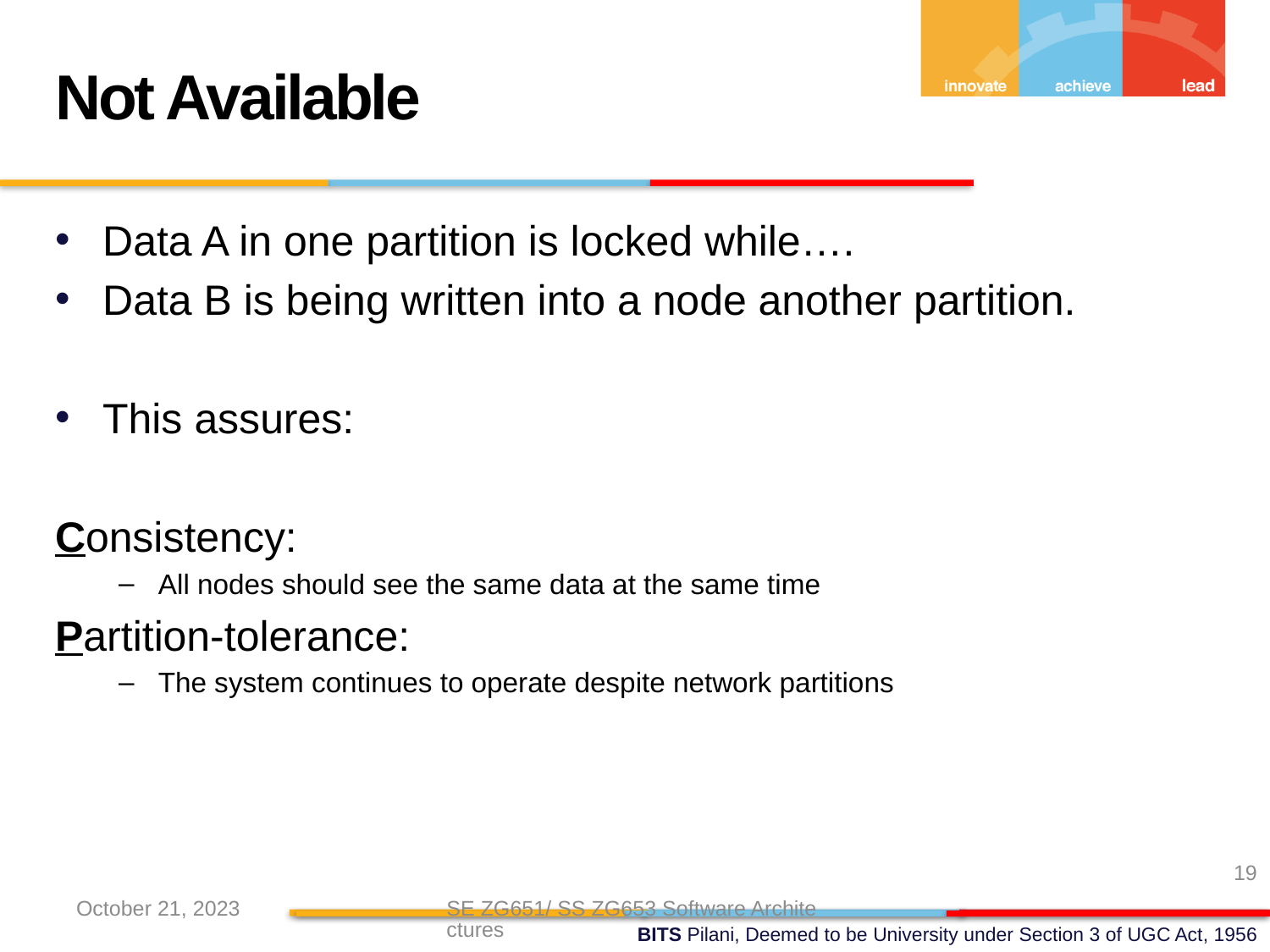

Not Available
Data A in one partition is locked while….
Data B is being written into a node another partition.

This assures:

Consistency:
All nodes should see the same data at the same time
Partition-tolerance:
The system continues to operate despite network partitions

19
October 21, 2023
SE ZG651/ SS ZG653 Software Architectures